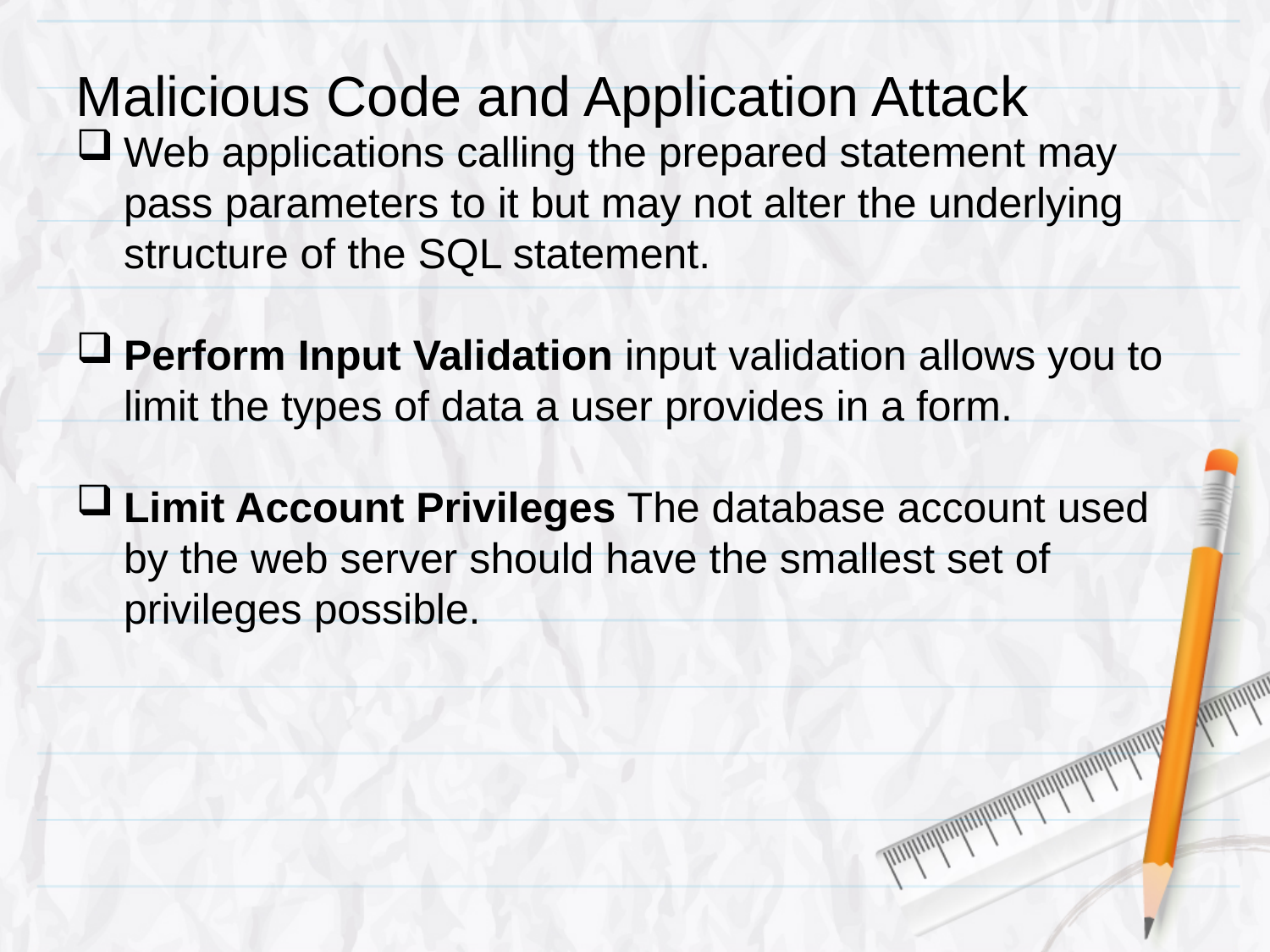

# Malicious Code and Application Attack
Web applications calling the prepared statement may pass parameters to it but may not alter the underlying structure of the SQL statement.

Perform Input Validation input validation allows you to limit the types of data a user provides in a form.

Limit Account Privileges The database account used by the web server should have the smallest set of privileges possible.